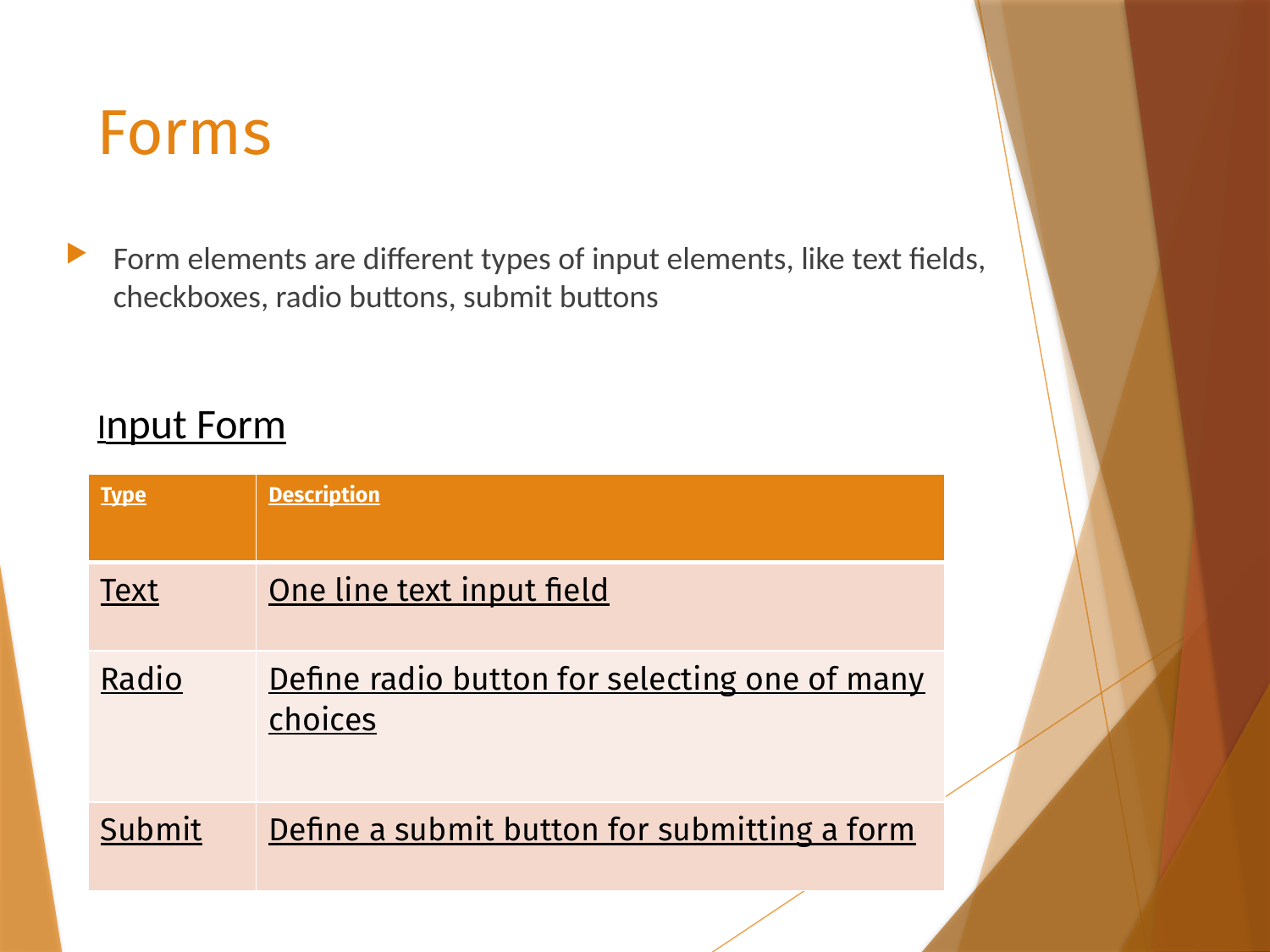

# Forms
Form elements are different types of input elements, like text fields, checkboxes, radio buttons, submit buttons

Input Form
| Type | Description |
| --- | --- |
| Text | One line text input field |
| Radio | Define radio button for selecting one of many choices |
| Submit | Define a submit button for submitting a form |